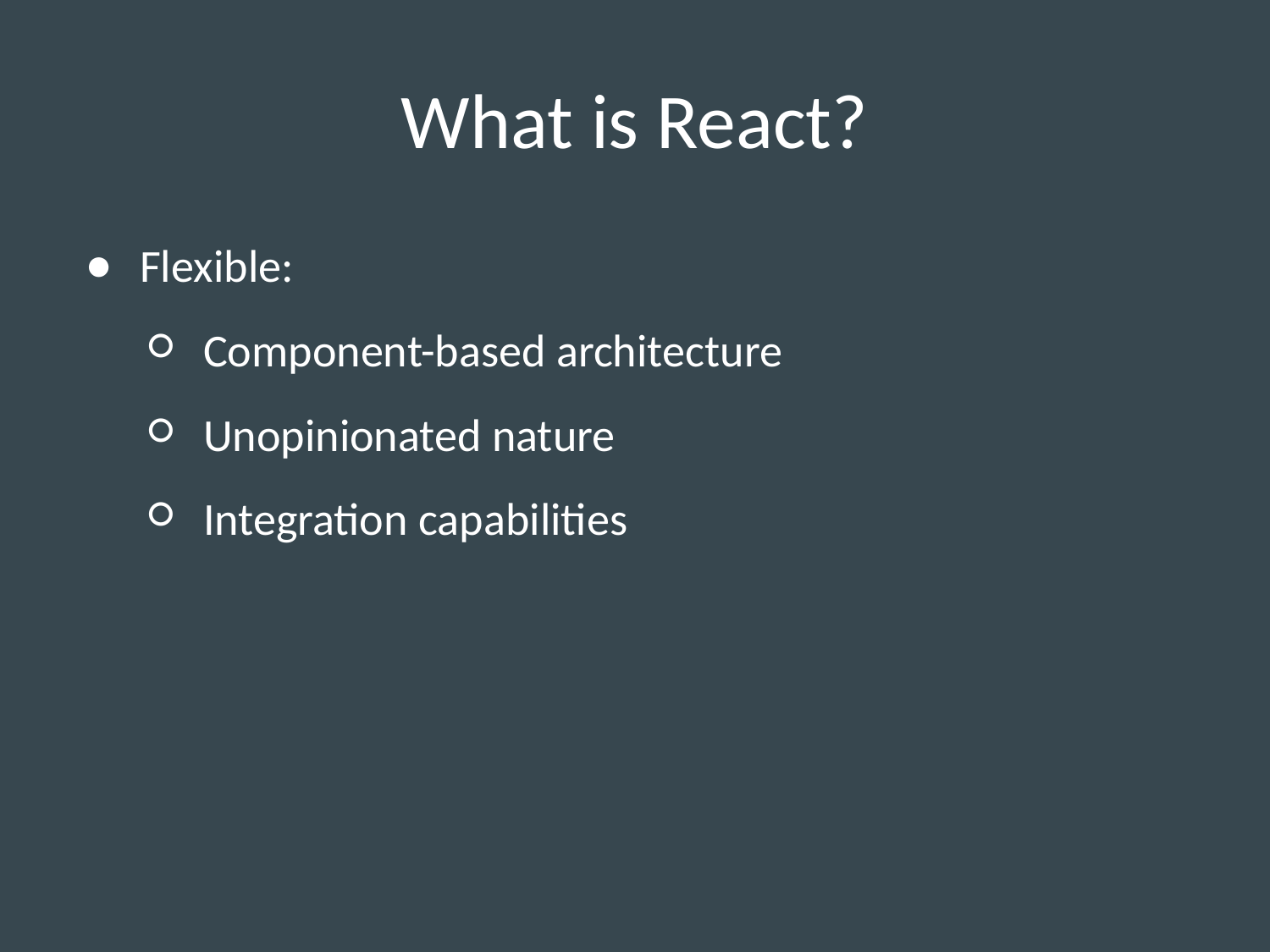

# What is React?
Flexible:
Component-based architecture
Unopinionated nature
Integration capabilities